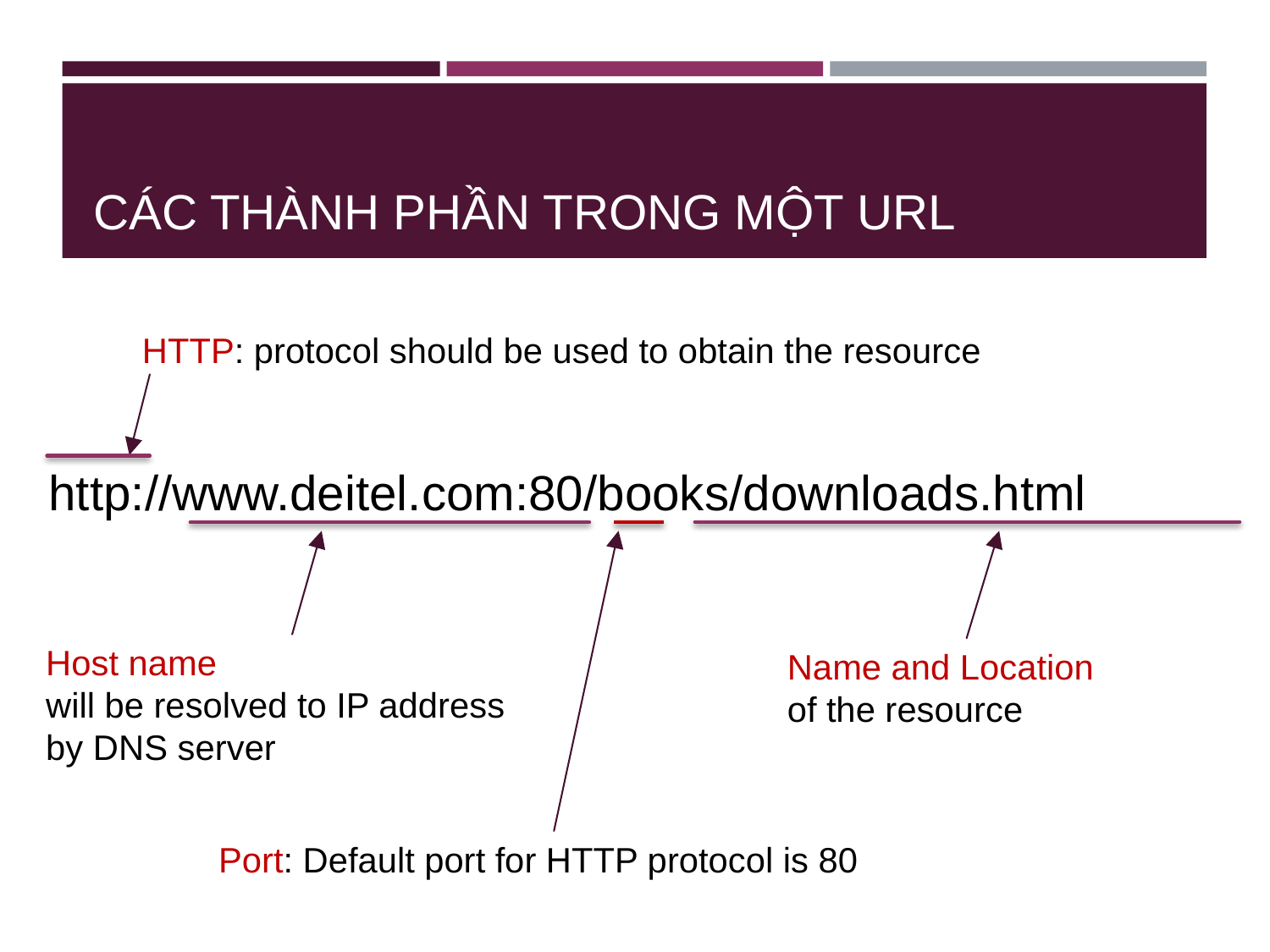

# CÁC THÀNH PHẦN TRONG MỘT URL
HTTP: protocol should be used to obtain the resource
http://www.deitel.com:80/books/downloads.html
Host name
will be resolved to IP address
by DNS server
Name and Location
of the resource
Port: Default port for HTTP protocol is 80